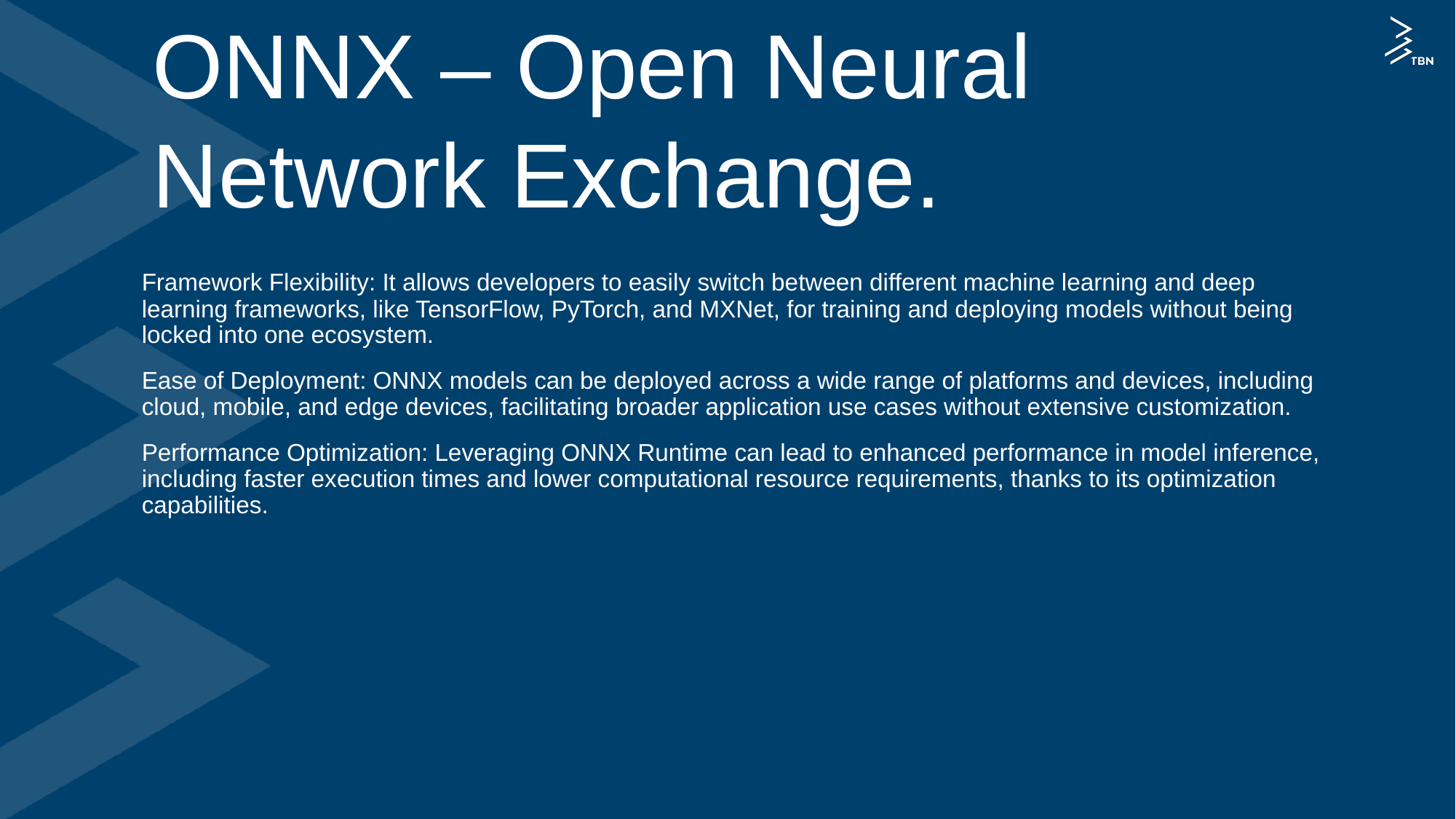

# ONNX – Open Neural Network Exchange.
Framework Flexibility: It allows developers to easily switch between different machine learning and deep learning frameworks, like TensorFlow, PyTorch, and MXNet, for training and deploying models without being locked into one ecosystem.
Ease of Deployment: ONNX models can be deployed across a wide range of platforms and devices, including cloud, mobile, and edge devices, facilitating broader application use cases without extensive customization.
Performance Optimization: Leveraging ONNX Runtime can lead to enhanced performance in model inference, including faster execution times and lower computational resource requirements, thanks to its optimization capabilities.